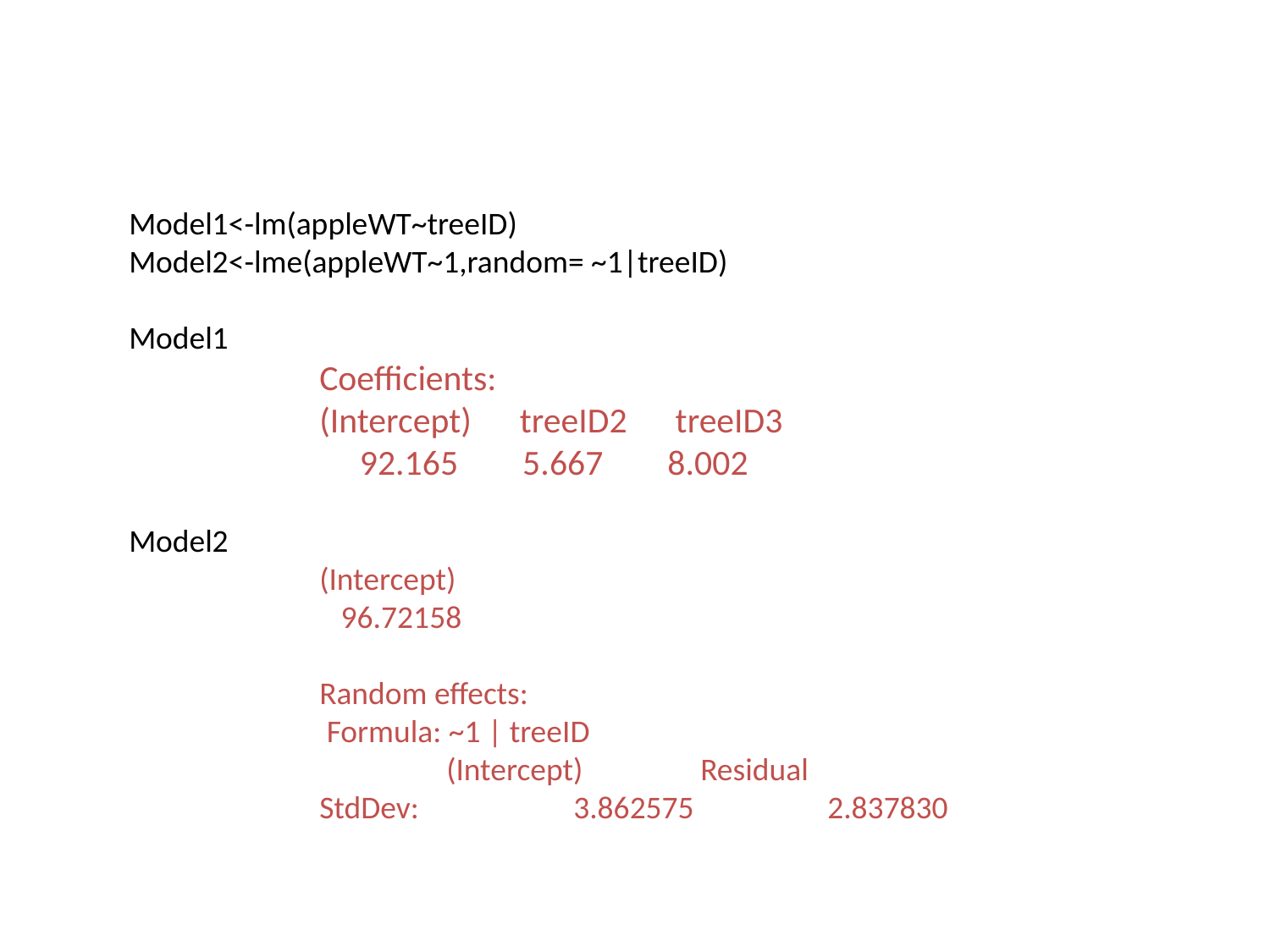

Model1<-lm(appleWT~treeID)
Model2<-lme(appleWT~1,random= ~1|treeID)

Model1
Coefficients:
(Intercept)      treeID2      treeID3
     92.165        5.667        8.002

Model2
(Intercept)
   96.72158

Random effects:
 Formula: ~1 | treeID
        	(Intercept) 	Residual
StdDev:    	3.862575 	2.837830